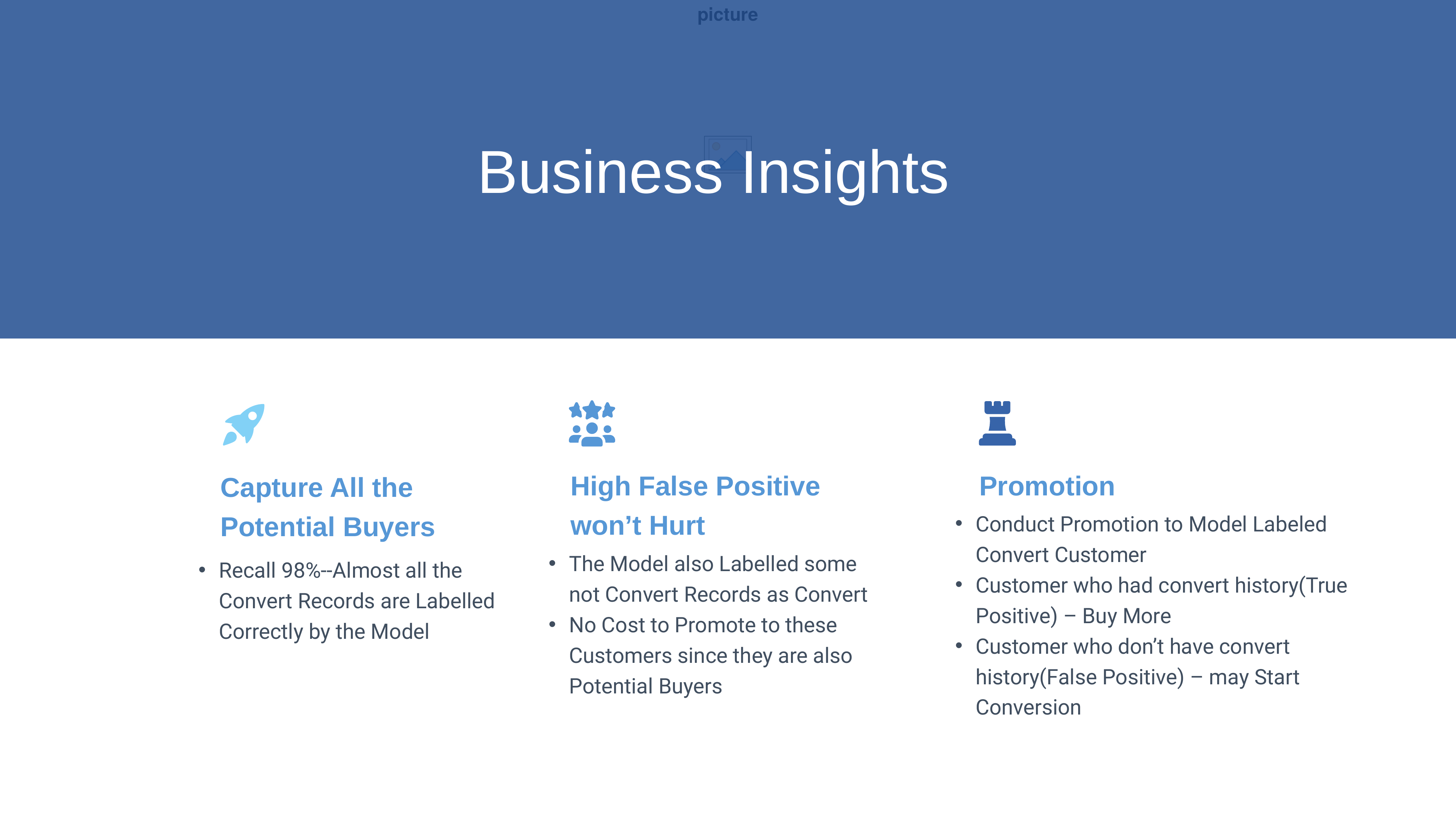

Business Insights

High False Positive won’t Hurt
Promotion
Capture All the Potential Buyers
Conduct Promotion to Model Labeled Convert Customer
Customer who had convert history(True Positive) – Buy More
Customer who don’t have convert history(False Positive) – may Start Conversion

The Model also Labelled some not Convert Records as Convert
No Cost to Promote to these Customers since they are also Potential Buyers

Recall 98%--Almost all the Convert Records are Labelled Correctly by the Model